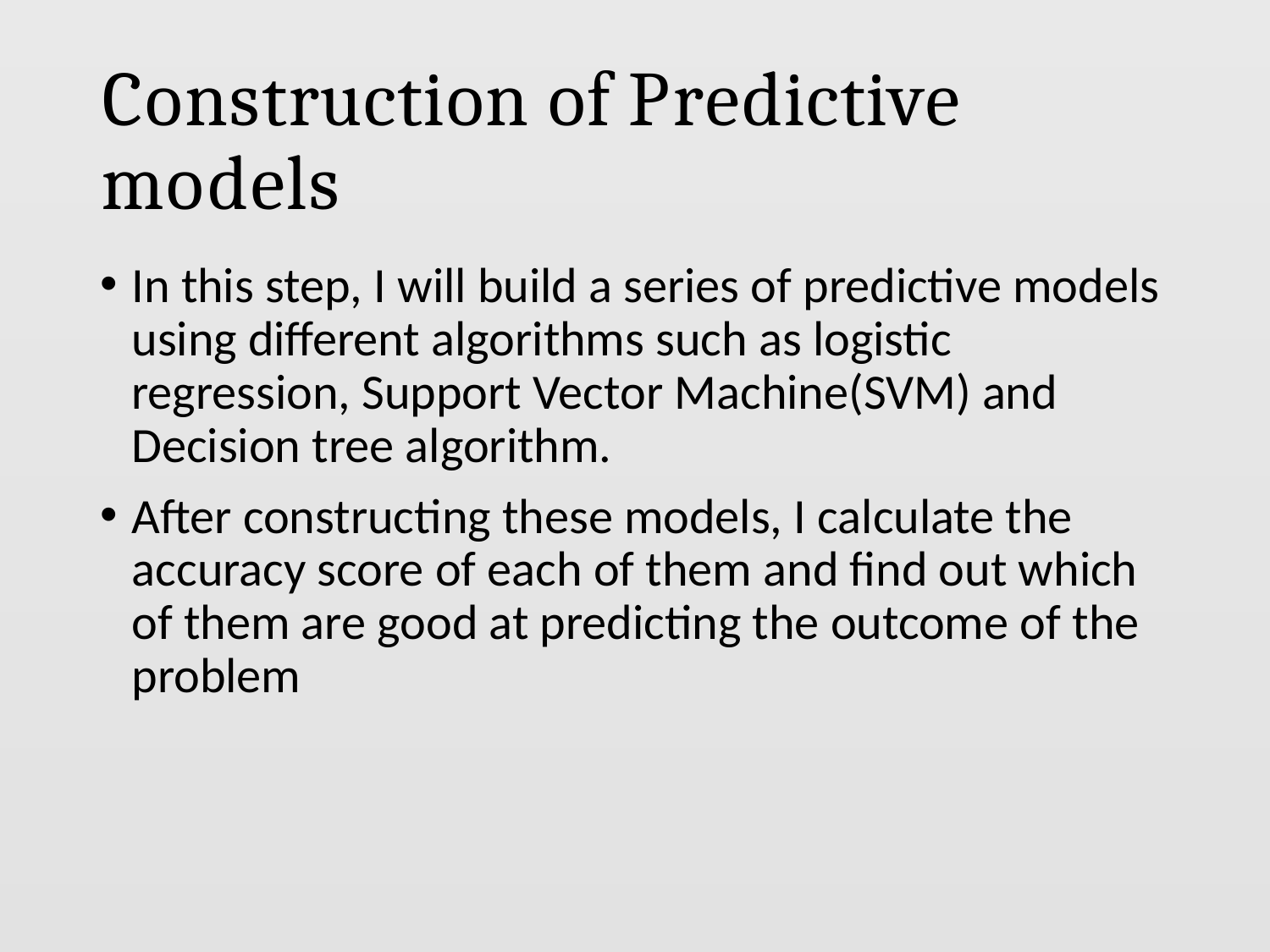

# Construction of Predictive models
In this step, I will build a series of predictive models using different algorithms such as logistic regression, Support Vector Machine(SVM) and Decision tree algorithm.
After constructing these models, I calculate the accuracy score of each of them and find out which of them are good at predicting the outcome of the problem